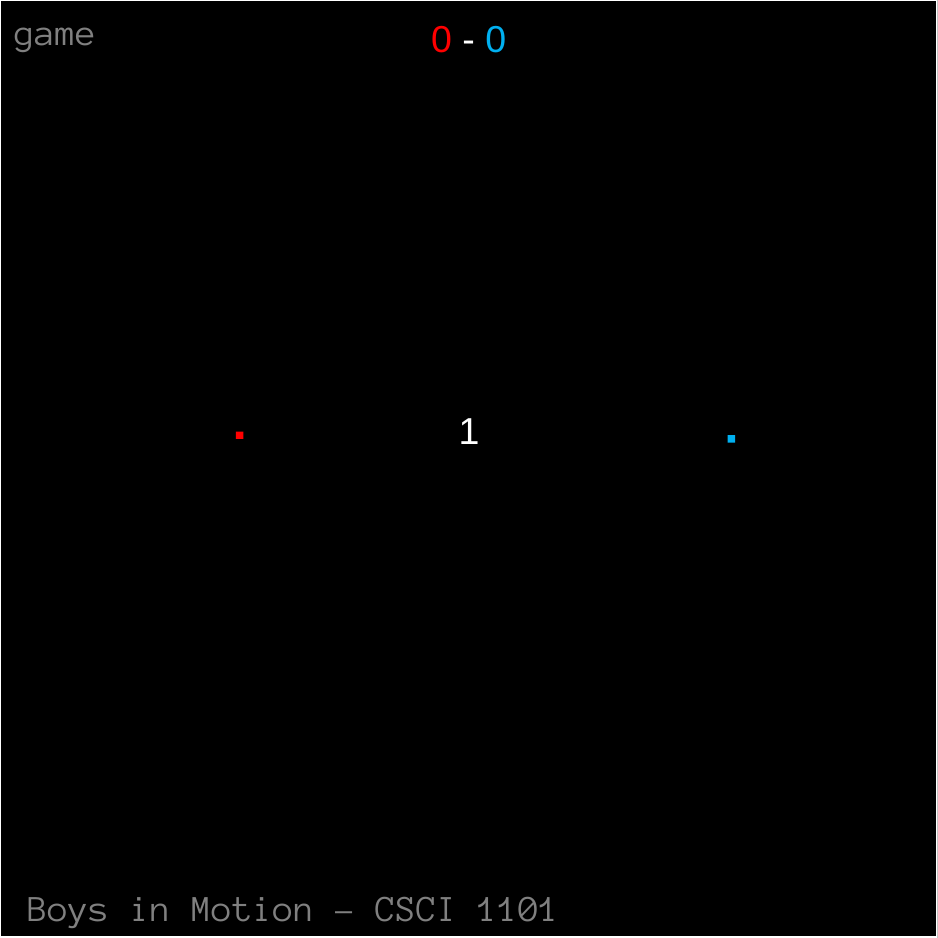

game
0 - 0
1

Boys in Motion – CSCI 1101